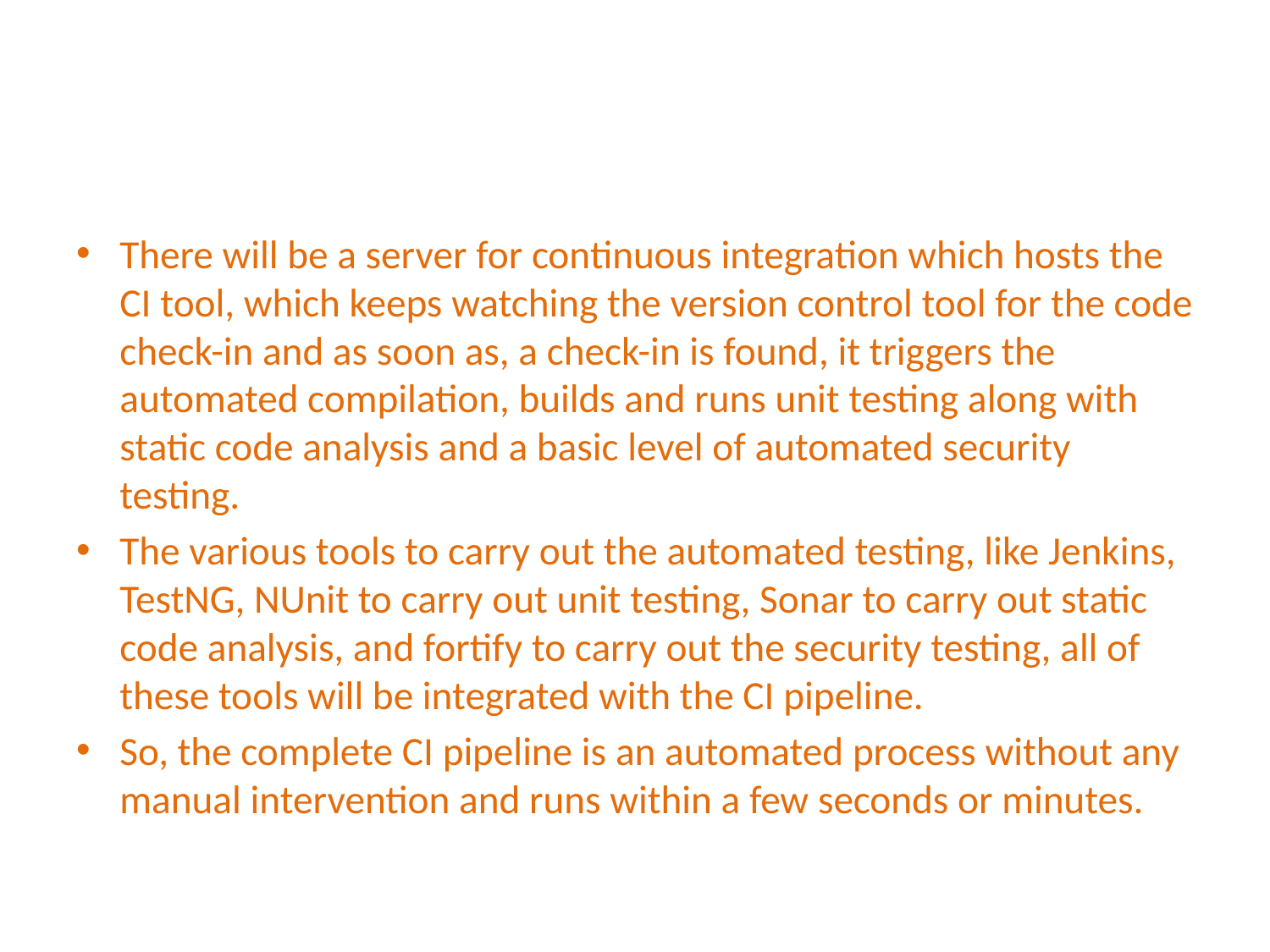

#
There will be a server for continuous integration which hosts the CI tool, which keeps watching the version control tool for the code check-in and as soon as, a check-in is found, it triggers the automated compilation, builds and runs unit testing along with static code analysis and a basic level of automated security testing.
The various tools to carry out the automated testing, like Jenkins, TestNG, NUnit to carry out unit testing, Sonar to carry out static code analysis, and fortify to carry out the security testing, all of these tools will be integrated with the CI pipeline.
So, the complete CI pipeline is an automated process without any manual intervention and runs within a few seconds or minutes.